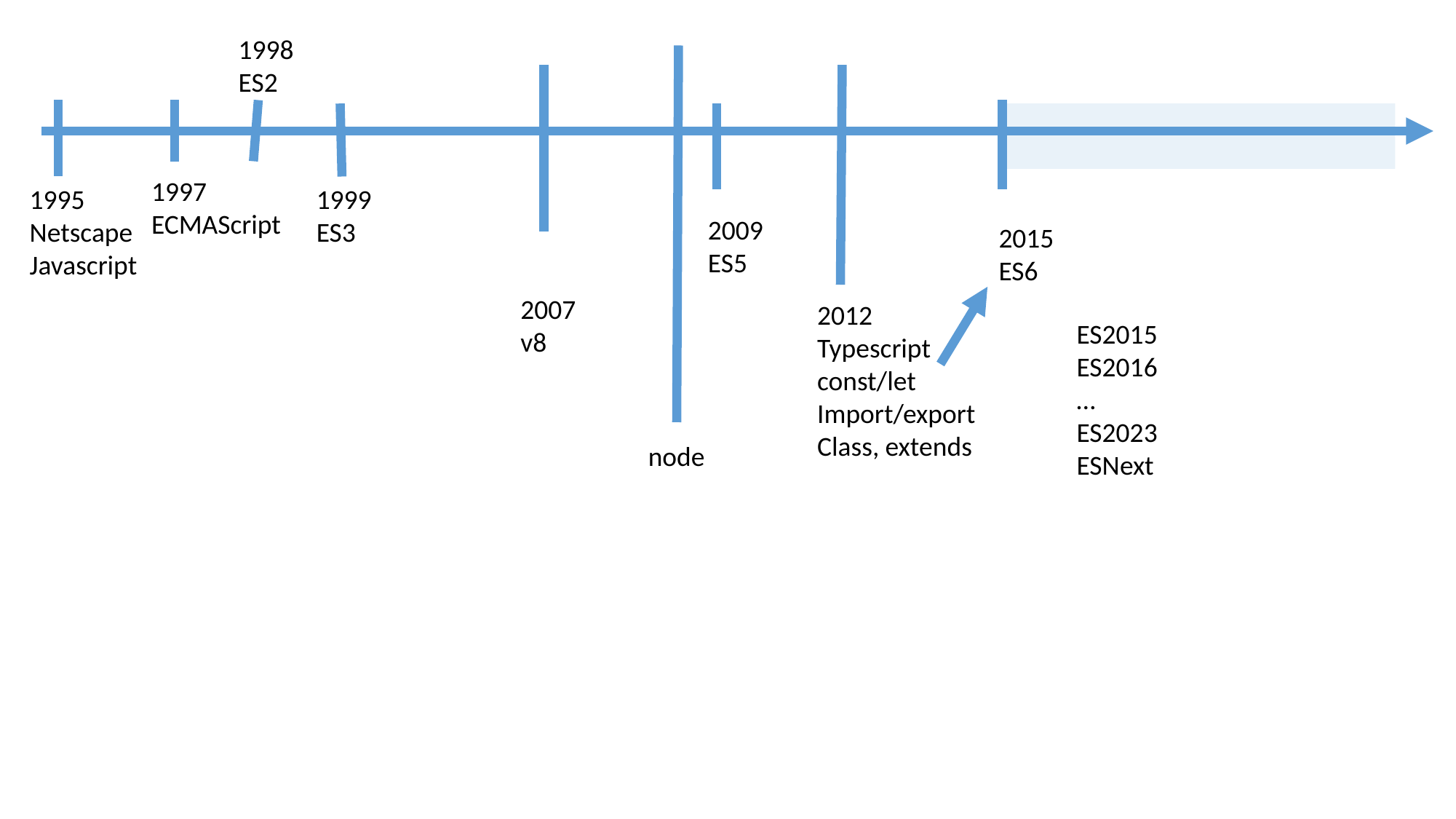

1998
ES2

1997
ECMAScript
1995
Netscape
Javascript
1999
ES3
2009
ES5
2015
ES6
2007
v8
2012
Typescript
const/let
Import/export
Class, extends
ES2015
ES2016
…
ES2023
ESNext
node